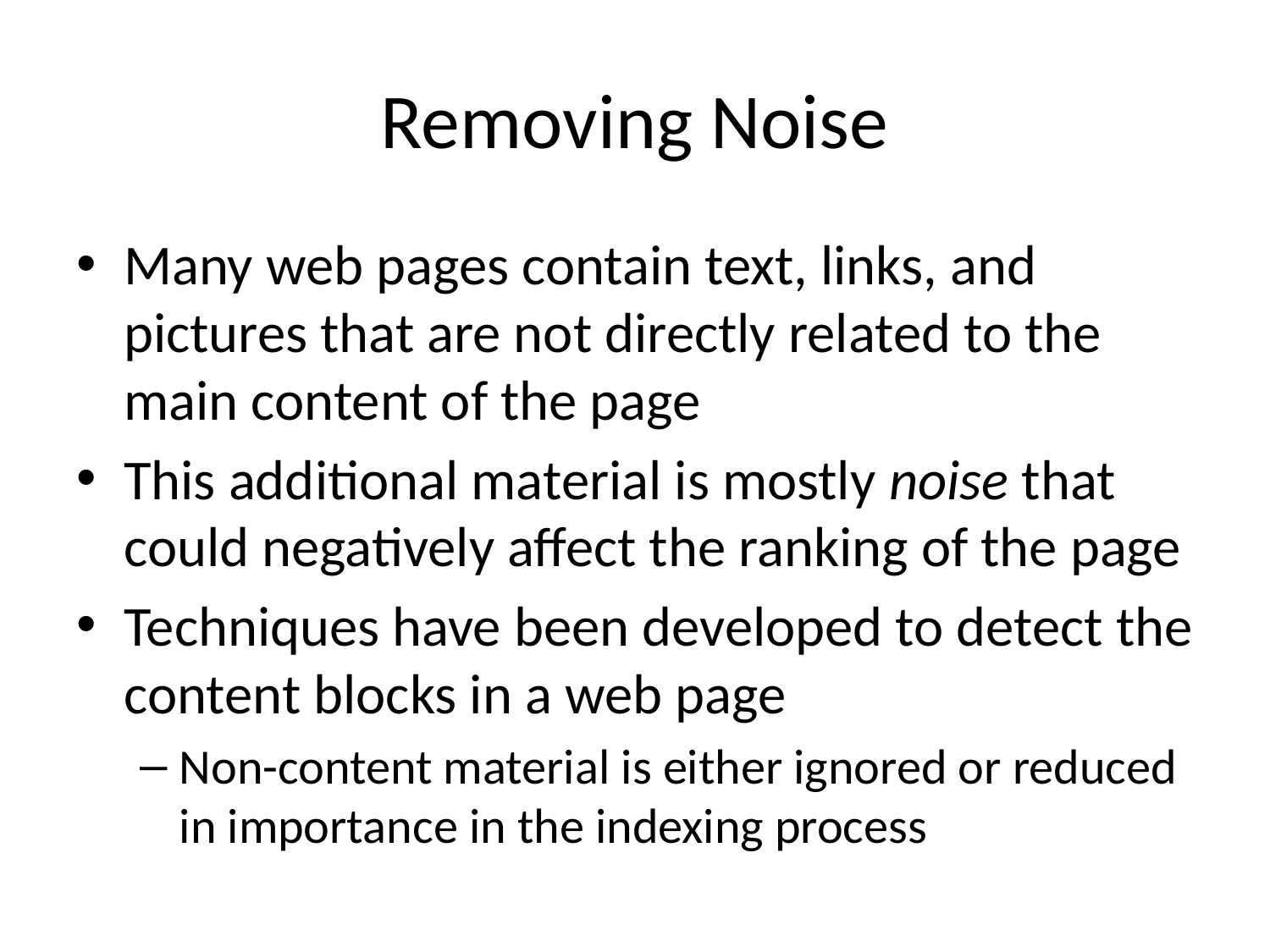

# Removing Noise
Many web pages contain text, links, and pictures that are not directly related to the main content of the page
This additional material is mostly noise that could negatively affect the ranking of the page
Techniques have been developed to detect the content blocks in a web page
Non-content material is either ignored or reduced in importance in the indexing process